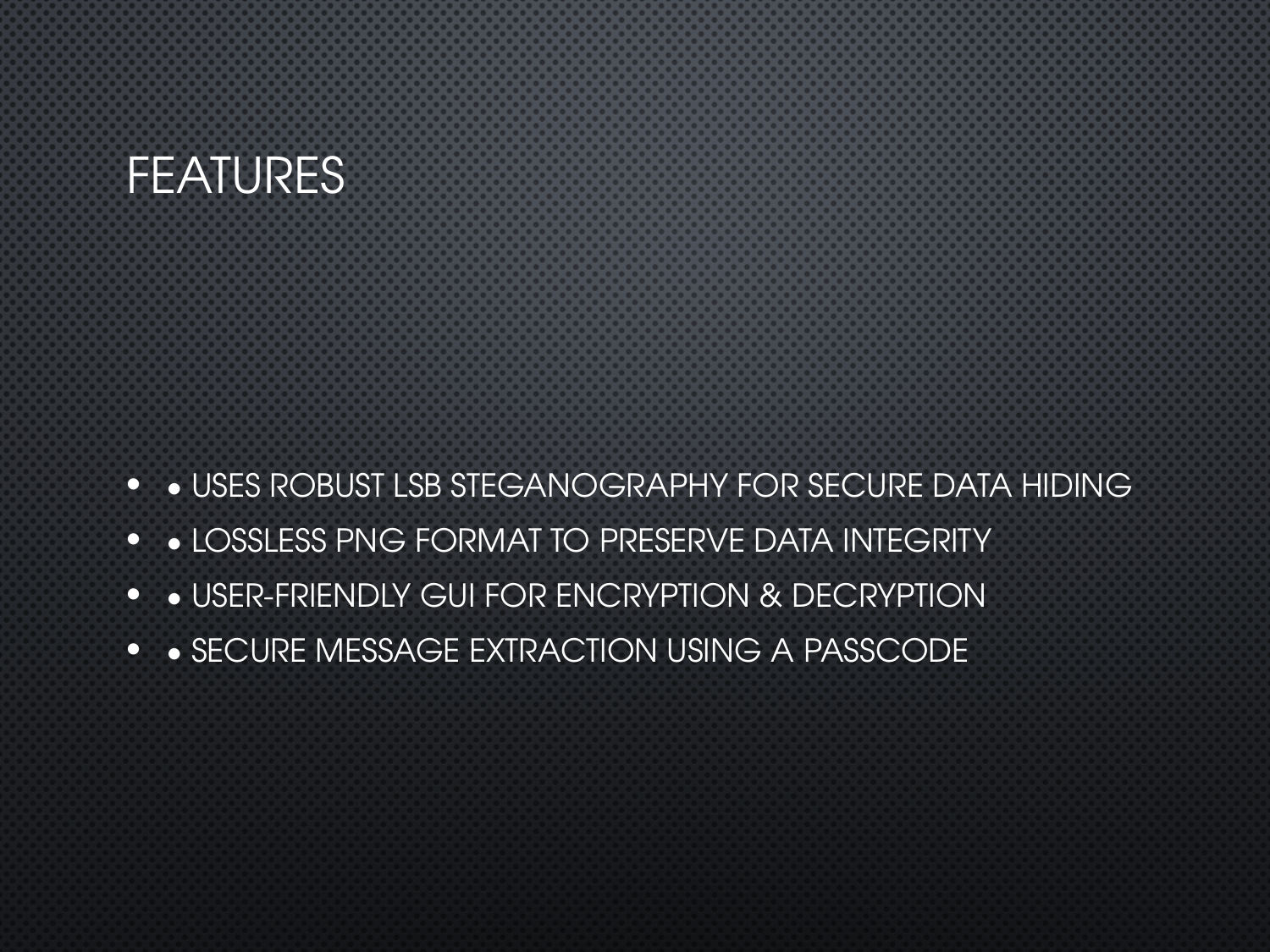

# Features
• Uses robust LSB steganography for secure data hiding
• Lossless PNG format to preserve data integrity
• User-friendly GUI for encryption & decryption
• Secure message extraction using a passcode